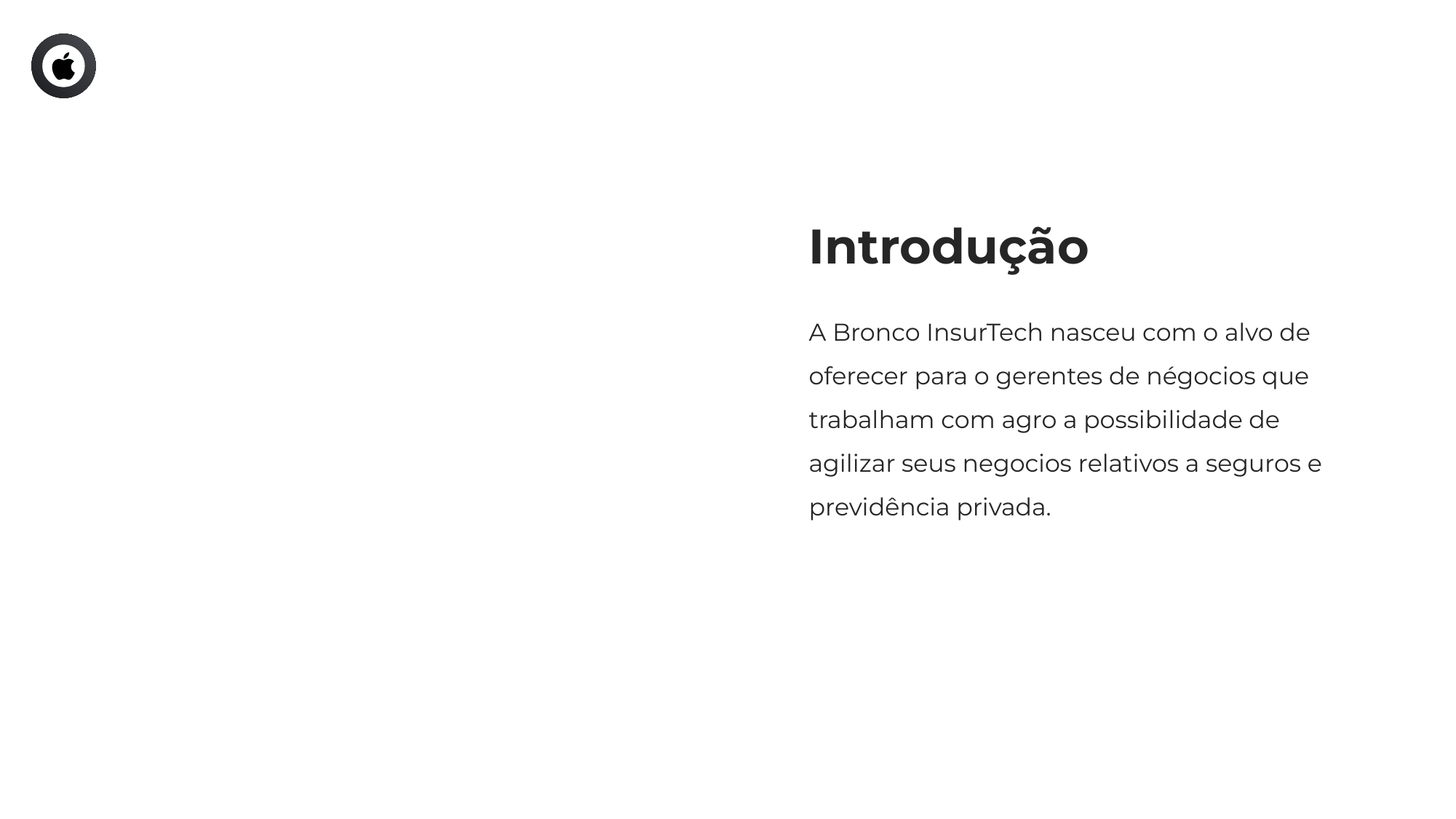

Introdução
A Bronco InsurTech nasceu com o alvo de oferecer para o gerentes de négocios que trabalham com agro a possibilidade de agilizar seus negocios relativos a seguros e previdência privada.